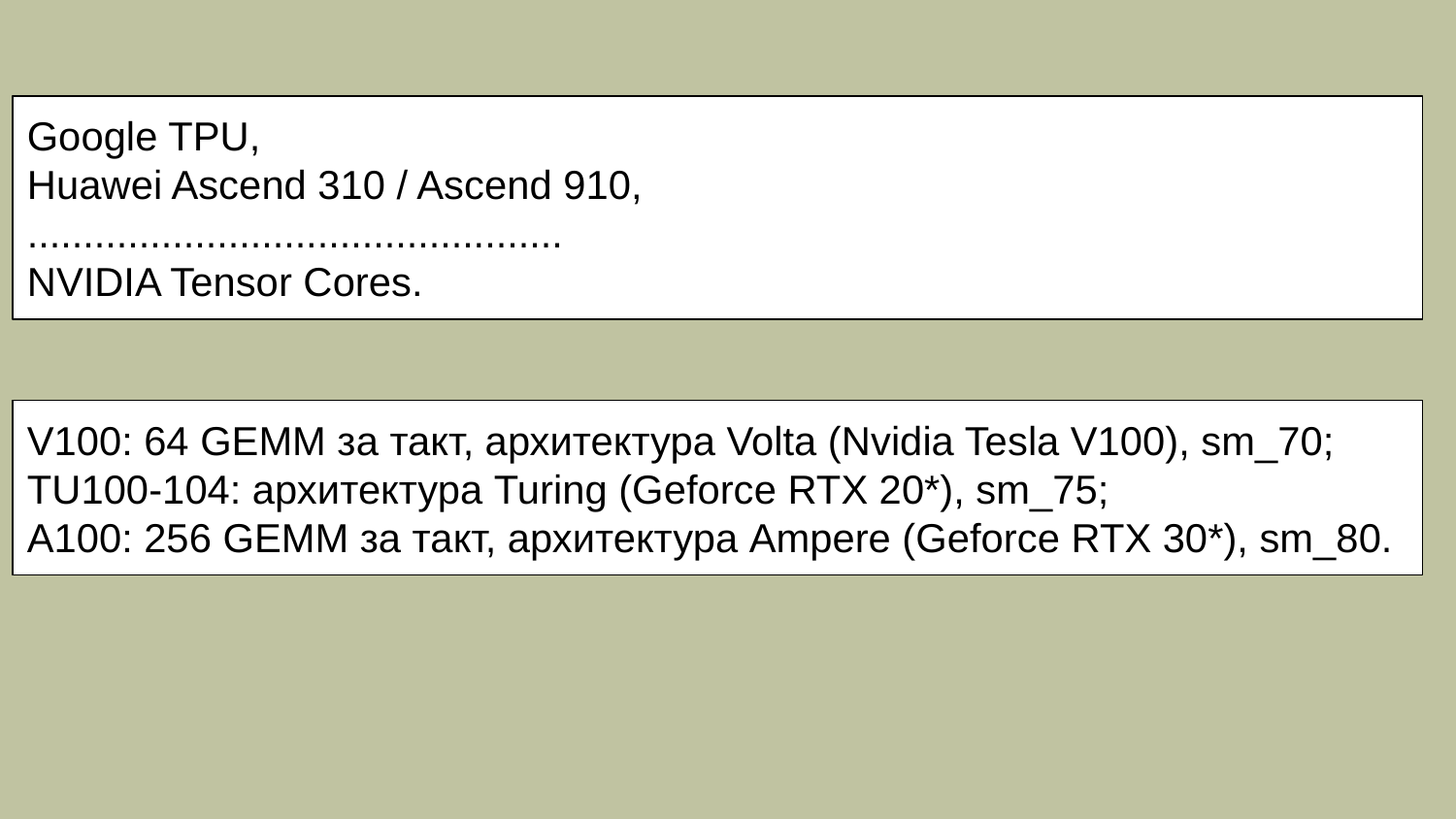

Google TPU,
Huawei Ascend 310 / Ascend 910,
................................................
NVIDIA Tensor Cores.
V100: 64 GEMM за такт, архитектура Volta (Nvidia Tesla V100), sm_70;
TU100-104: архитектура Turing (Geforce RTX 20*), sm_75;
A100: 256 GEMM за такт, архитектура Ampere (Geforce RTX 30*), sm_80.